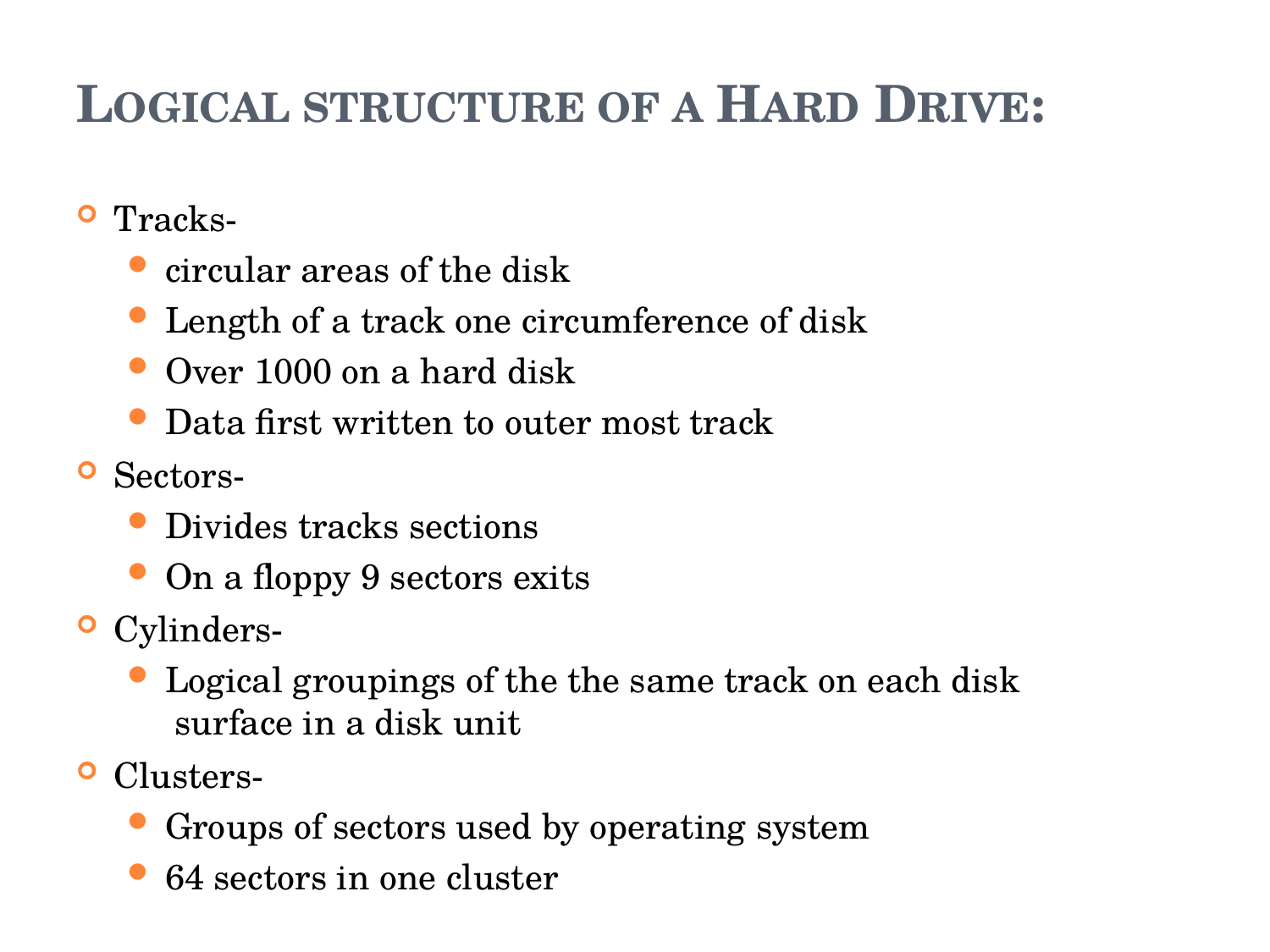

# LOGICAL STRUCTURE OF A HARD DRIVE:
Tracks-
circular areas of the disk
Length of a track one circumference of disk
Over 1000 on a hard disk
Data first written to outer most track
Sectors-
Divides tracks sections
On a floppy 9 sectors exits
Cylinders-
Logical groupings of the the same track on each disk  surface in a disk unit
Clusters-
Groups of sectors used by operating system
64 sectors in one cluster
4